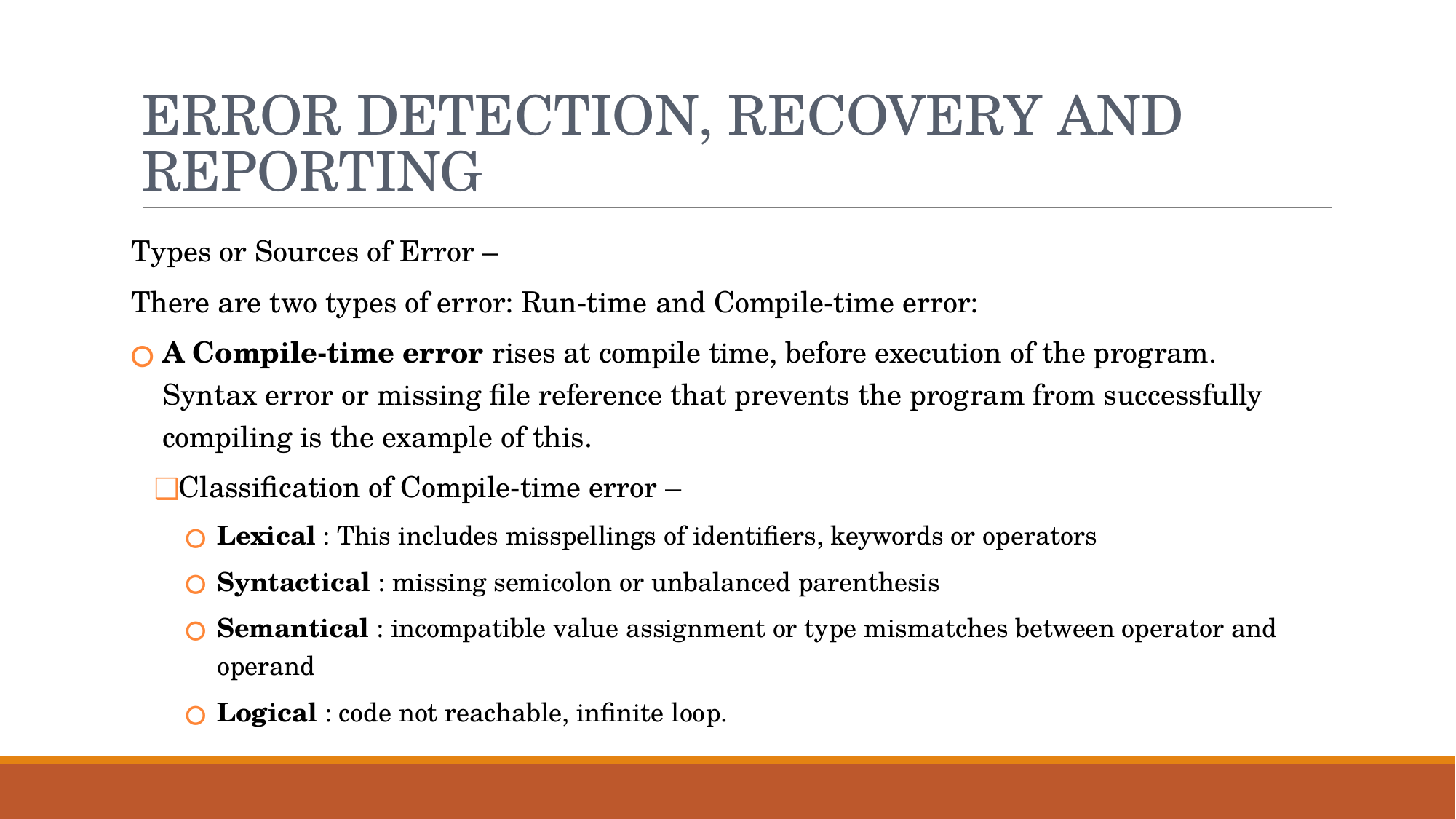

# Error Detection, Recovery and Reporting
Types or Sources of Error –
There are two types of error: Run-time and Compile-time error:
A Compile-time error rises at compile time, before execution of the program. Syntax error or missing file reference that prevents the program from successfully compiling is the example of this.
Classification of Compile-time error –
Lexical : This includes misspellings of identifiers, keywords or operators
Syntactical : missing semicolon or unbalanced parenthesis
Semantical : incompatible value assignment or type mismatches between operator and operand
Logical : code not reachable, infinite loop.